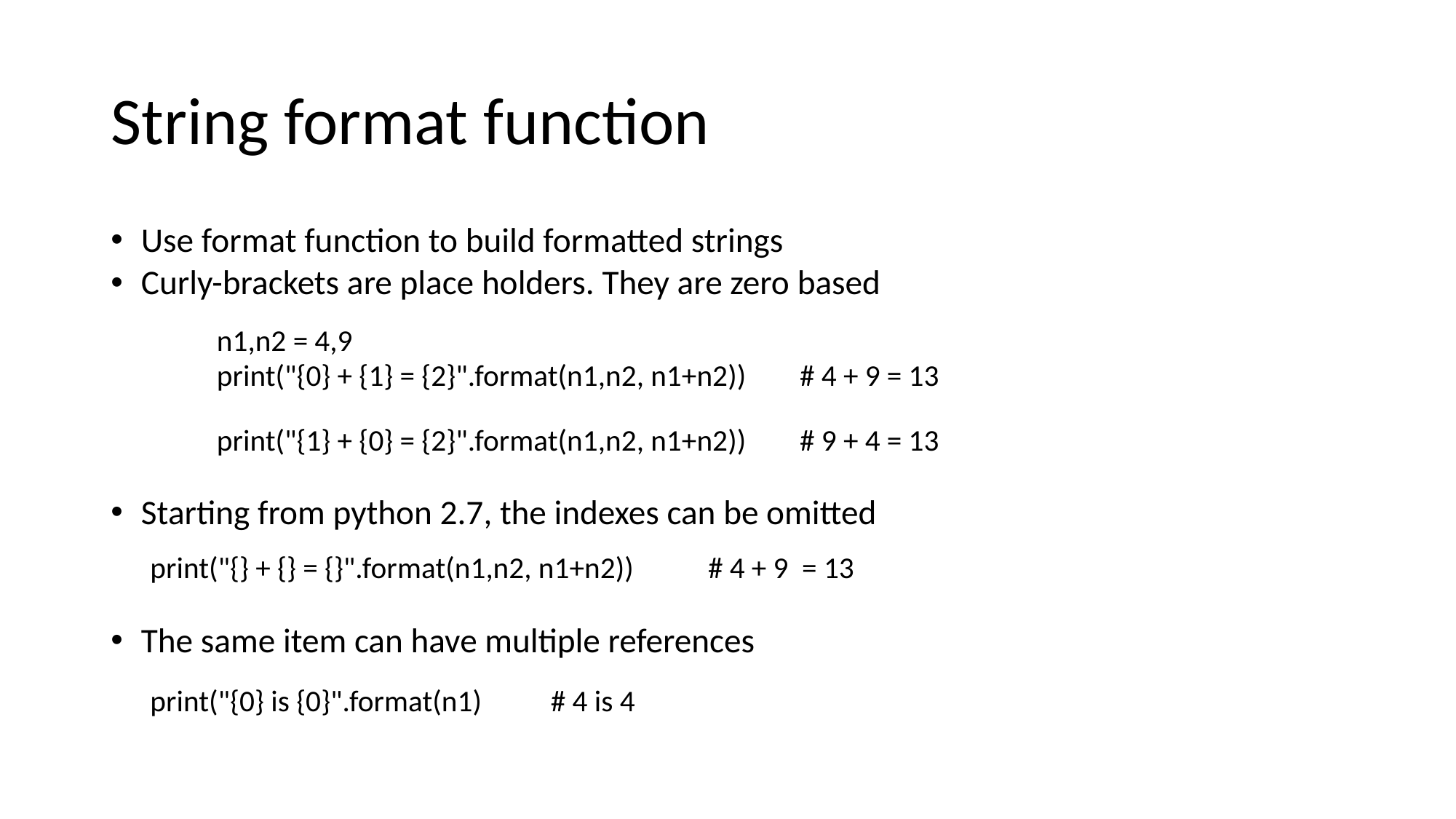

# String format function
Use format function to build formatted strings
Curly-brackets are place holders. They are zero based

n1,n2 = 4,9
print("{0} + {1} = {2}".format(n1,n2, n1+n2))        # 4 + 9 = 13
print("{1} + {0} = {2}".format(n1,n2, n1+n2))        # 9 + 4 = 13
Starting from python 2.7, the indexes can be omitted
	print("{} + {} = {}".format(n1,n2, n1+n2))	       # 4 + 9  = 13

The same item can have multiple references

	print("{0} is {0}".format(n1)	       # 4 is 4